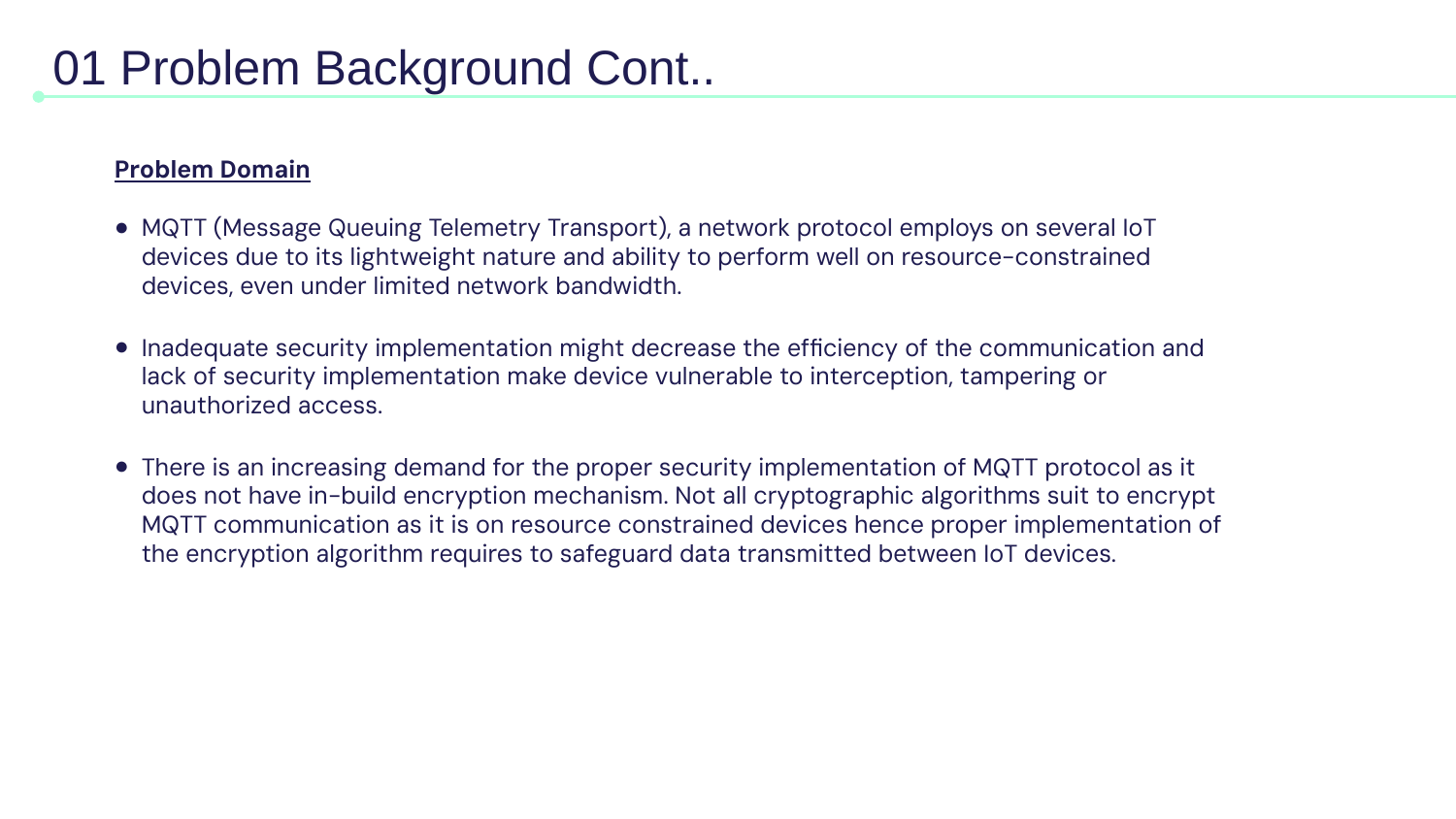

# 01 Problem Background Cont..
Problem Domain

MQTT (Message Queuing Telemetry Transport), a network protocol employs on several IoT devices due to its lightweight nature and ability to perform well on resource-constrained devices, even under limited network bandwidth.
Inadequate security implementation might decrease the efficiency of the communication and lack of security implementation make device vulnerable to interception, tampering or unauthorized access.
There is an increasing demand for the proper security implementation of MQTT protocol as it does not have in-build encryption mechanism. Not all cryptographic algorithms suit to encrypt MQTT communication as it is on resource constrained devices hence proper implementation of the encryption algorithm requires to safeguard data transmitted between IoT devices.